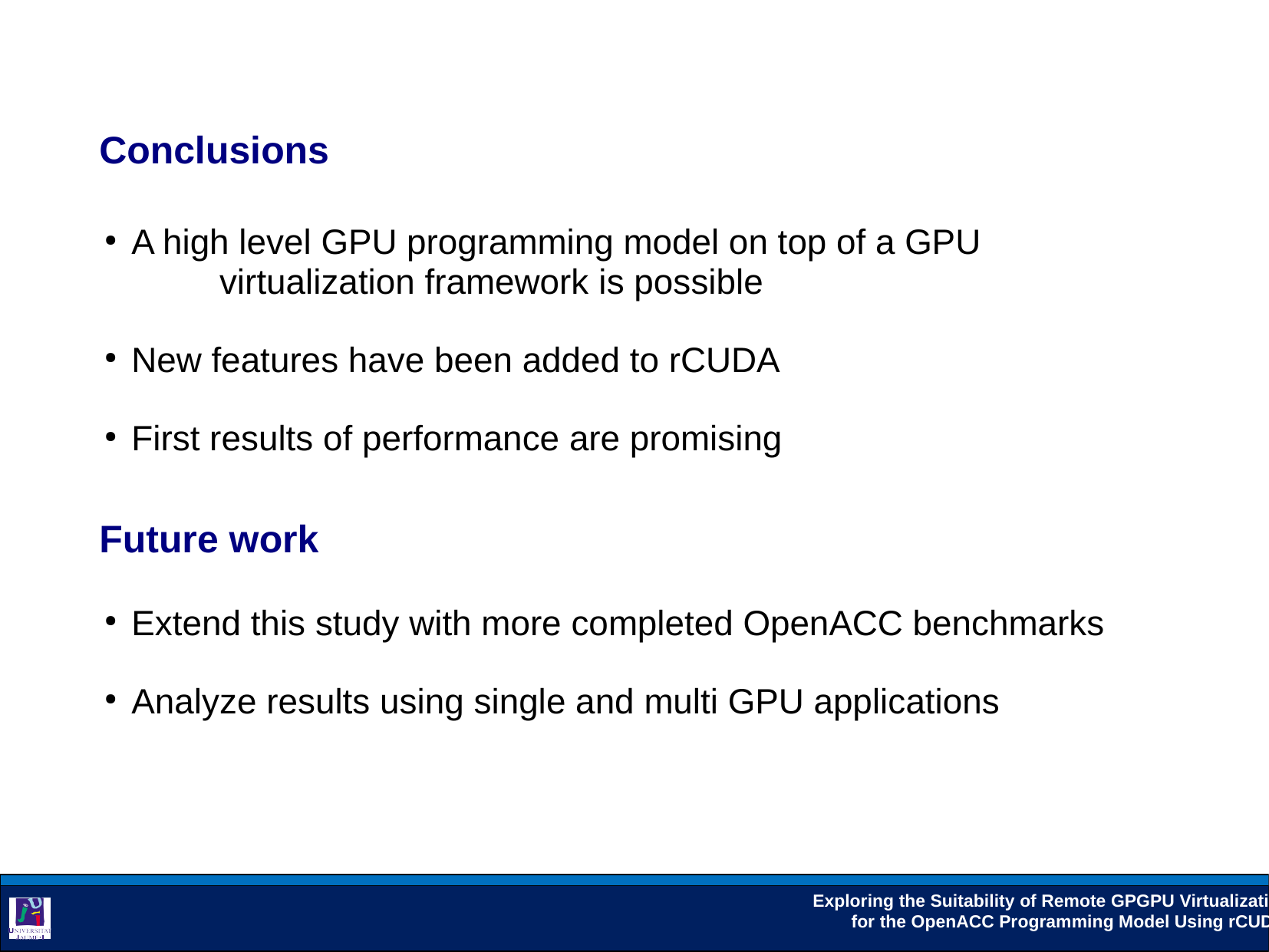

Conclusions
A high level GPU programming model on top of a GPU
	virtualization framework is possible

New features have been added to rCUDA

First results of performance are promising
Future work
Extend this study with more completed OpenACC benchmarks

Analyze results using single and multi GPU applications